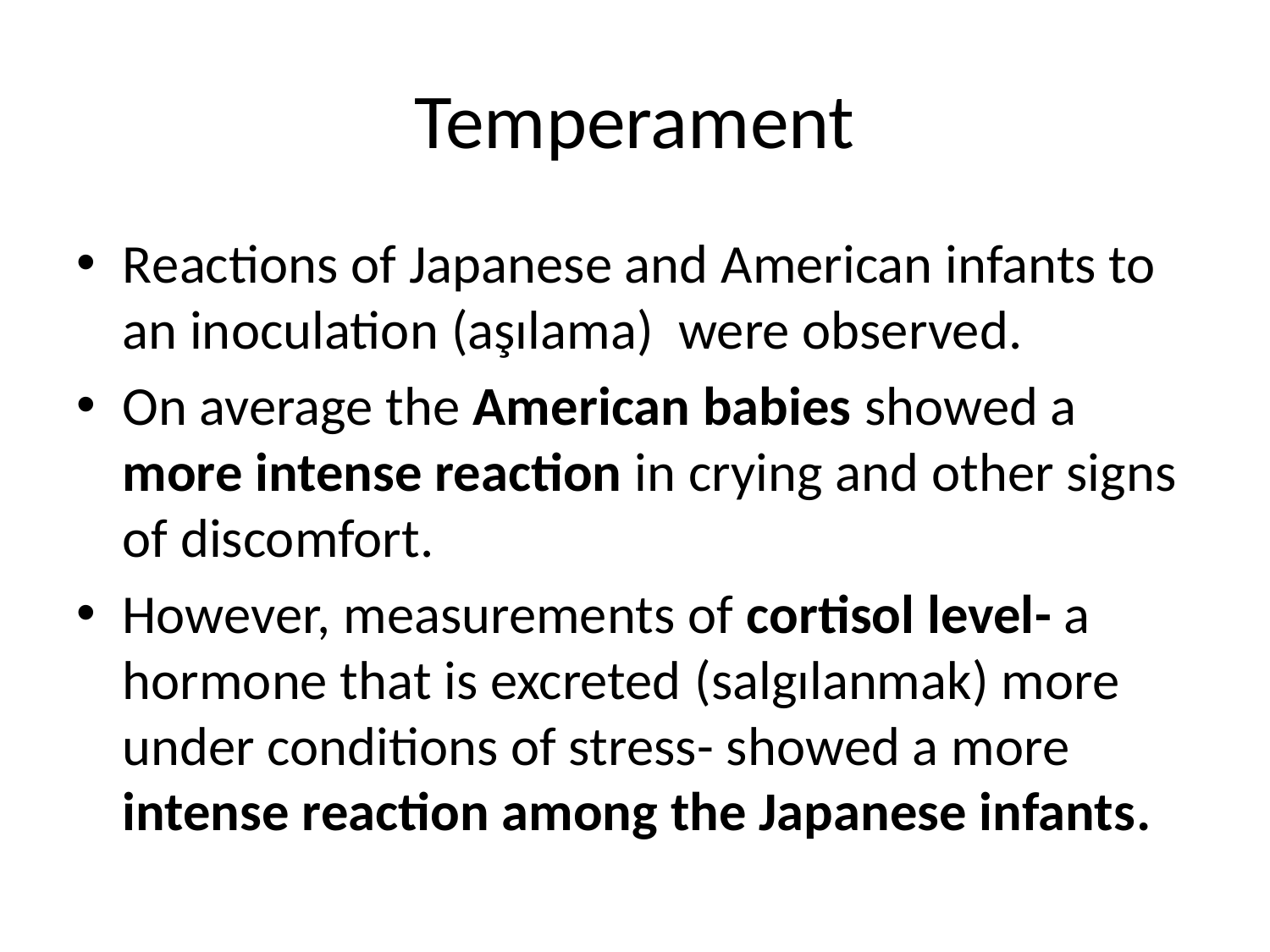

# Temperament
Reactions of Japanese and American infants to an inoculation (aşılama)  were observed.
On average the American babies showed a more intense reaction in crying and other signs of discomfort.
However, measurements of cortisol level- a hormone that is excreted (salgılanmak) more under conditions of stress- showed a more intense reaction among the Japanese infants.